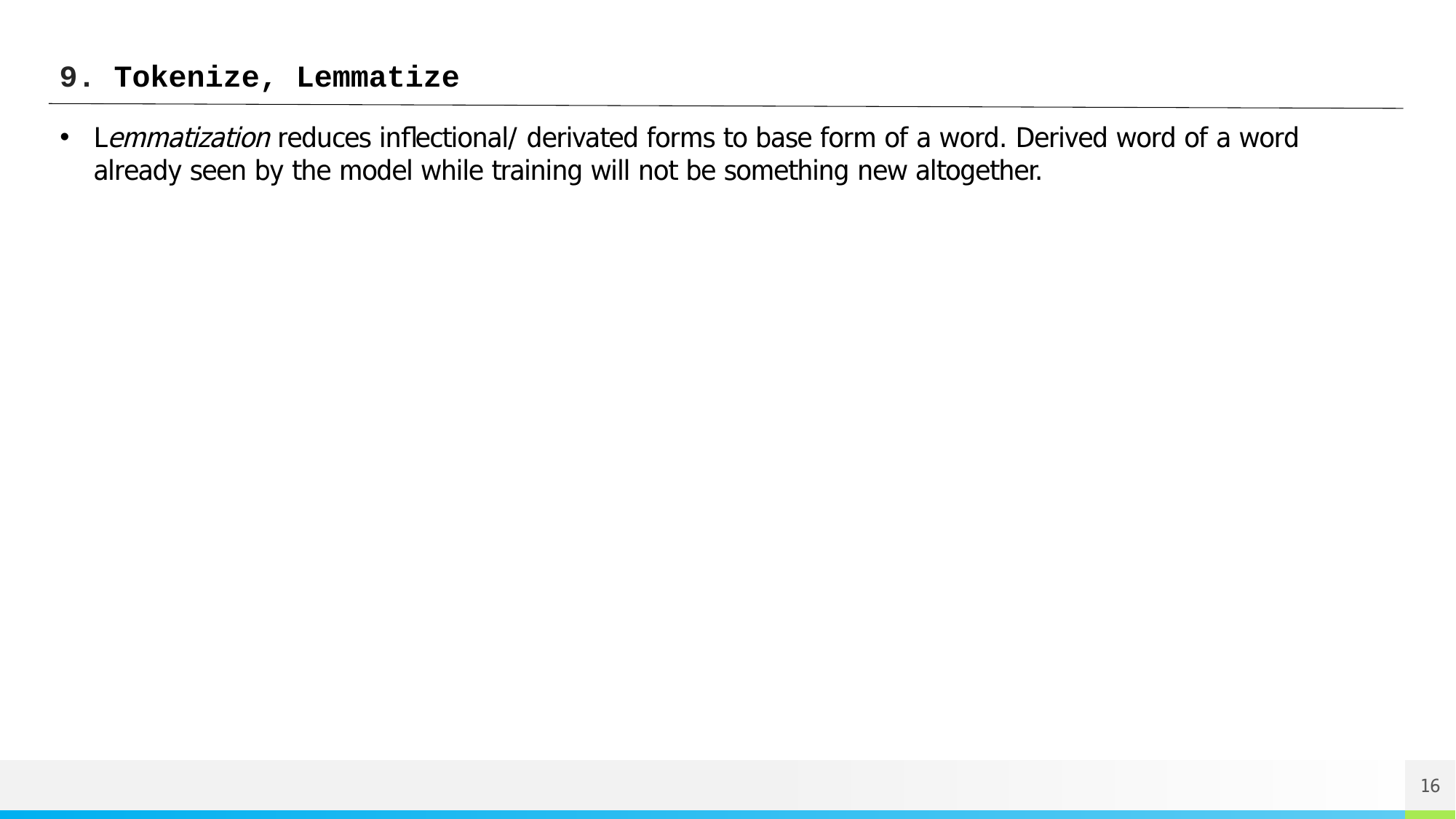

9. Tokenize, Lemmatize
Lemmatization reduces inflectional/ derivated forms to base form of a word. Derived word of a word already seen by the model while training will not be something new altogether.
16